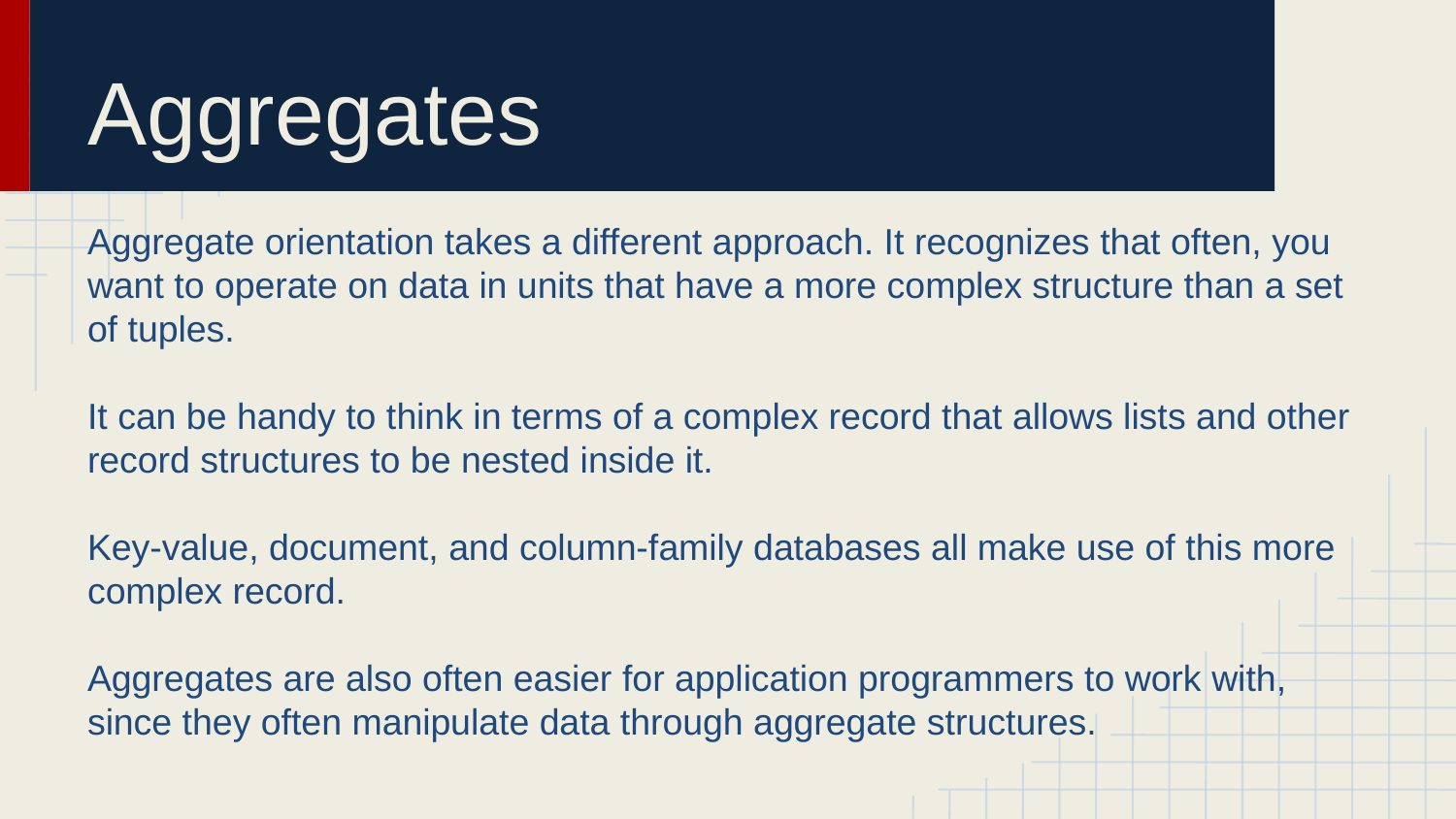

# Aggregates
Aggregate orientation takes a different approach. It recognizes that often, you want to operate on data in units that have a more complex structure than a set of tuples.

It can be handy to think in terms of a complex record that allows lists and other record structures to be nested inside it.

Key-value, document, and column-family databases all make use of this more complex record.

Aggregates are also often easier for application programmers to work with, since they often manipulate data through aggregate structures.